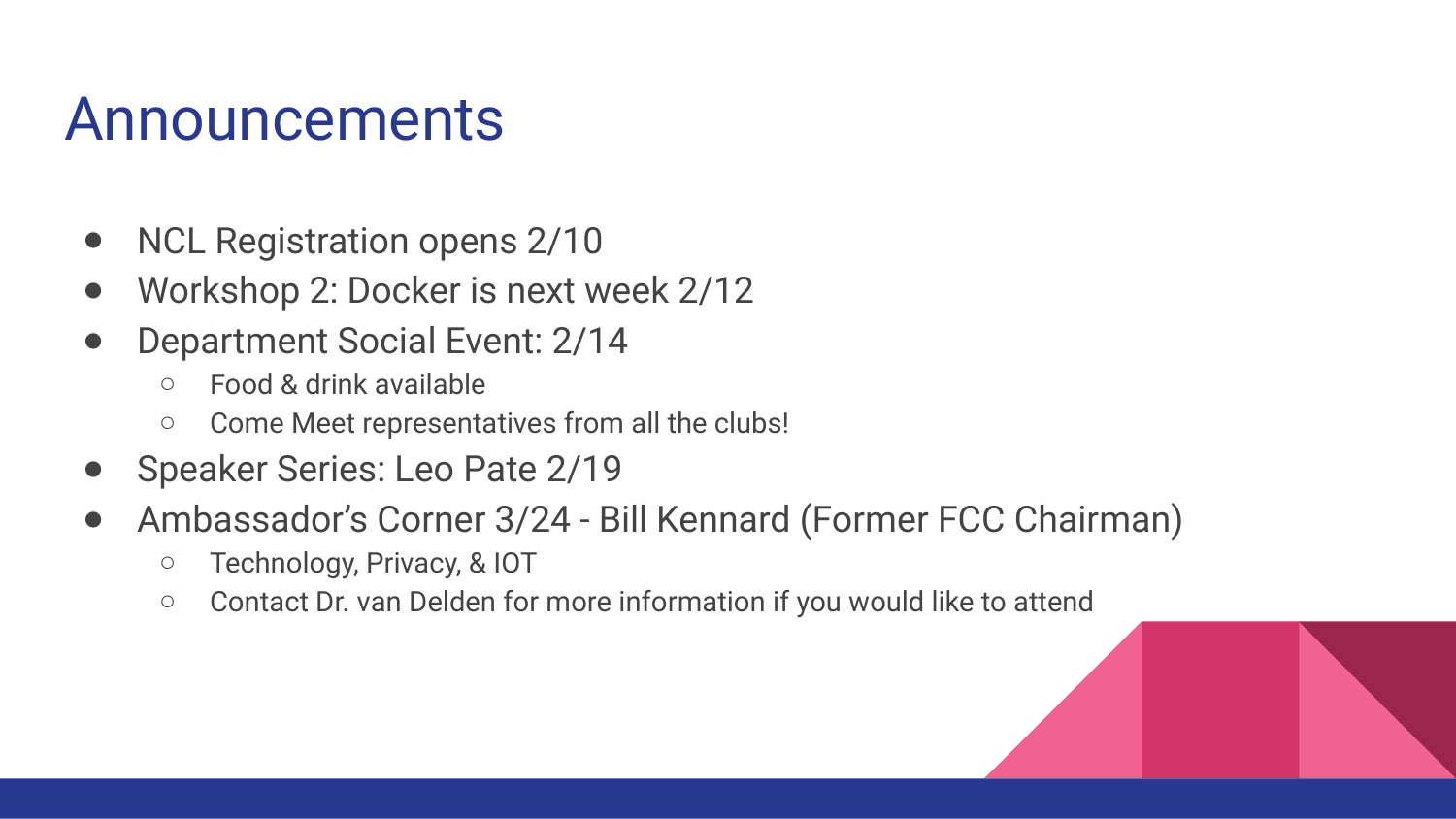

# Announcements
NCL Registration opens 2/10
Workshop 2: Docker is next week 2/12
Department Social Event: 2/14
Food & drink available
Come Meet representatives from all the clubs!
Speaker Series: Leo Pate 2/19
Ambassador’s Corner 3/24 - Bill Kennard (Former FCC Chairman)
Technology, Privacy, & IOT
Contact Dr. van Delden for more information if you would like to attend